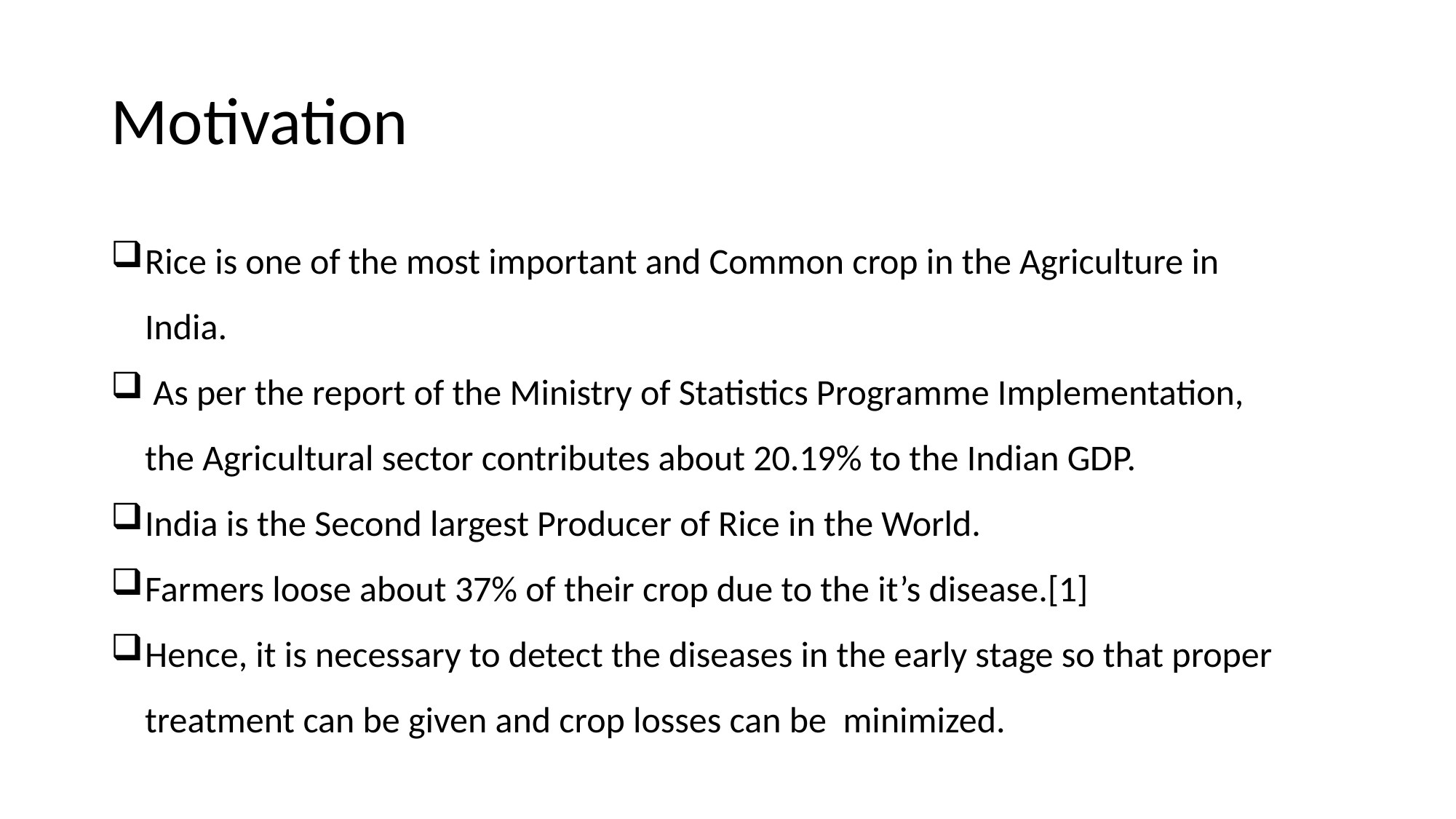

# Motivation
Rice is one of the most important and Common crop in the Agriculture in India.
 As per the report of the Ministry of Statistics Programme Implementation, the Agricultural sector contributes about 20.19% to the Indian GDP.
India is the Second largest Producer of Rice in the World.
Farmers loose about 37% of their crop due to the it’s disease.[1]
Hence, it is necessary to detect the diseases in the early stage so that proper treatment can be given and crop losses can be  minimized.